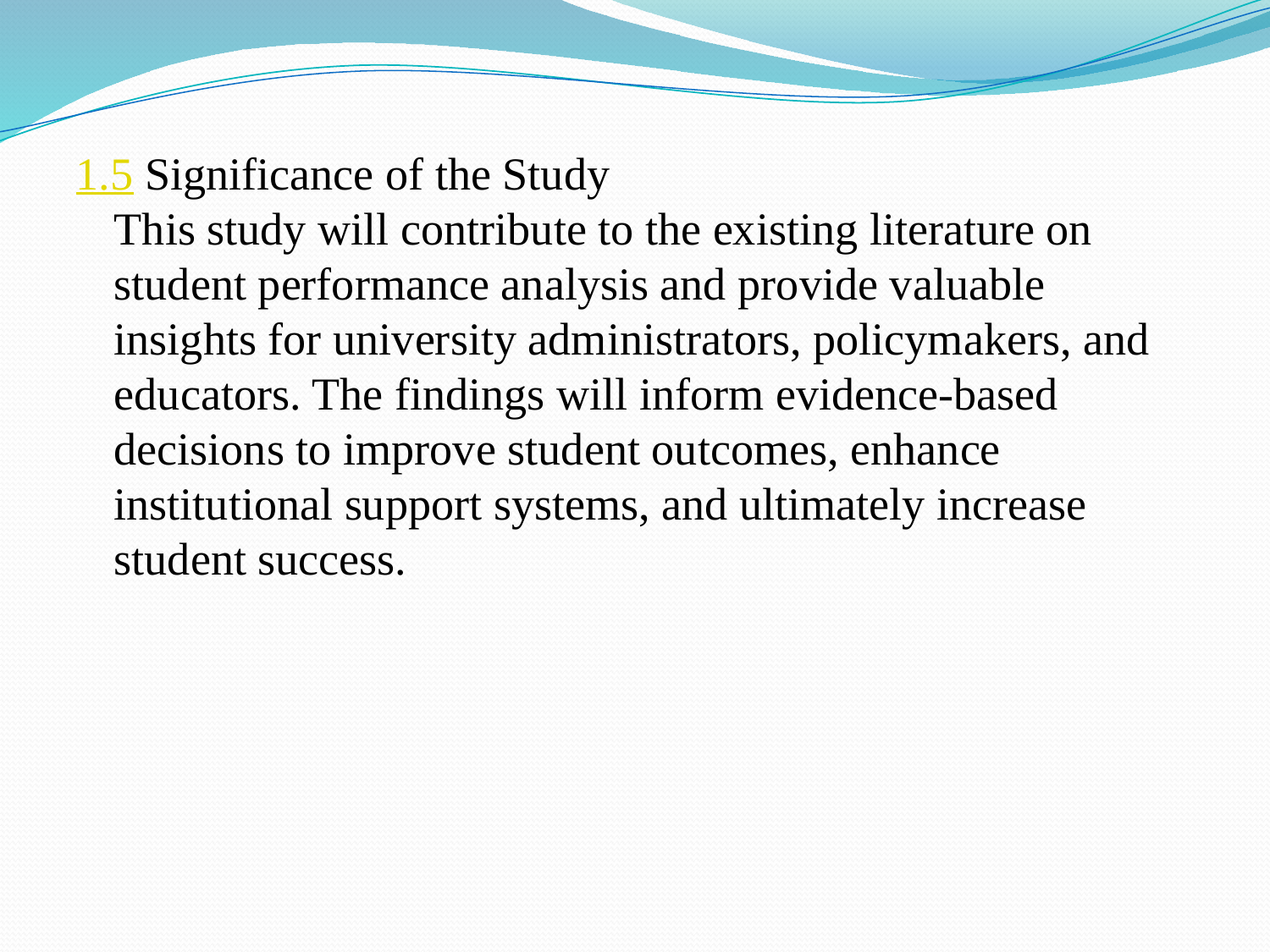

1.5 Significance of the Study
This study will contribute to the existing literature on student performance analysis and provide valuable insights for university administrators, policymakers, and educators. The findings will inform evidence-based decisions to improve student outcomes, enhance institutional support systems, and ultimately increase student success.